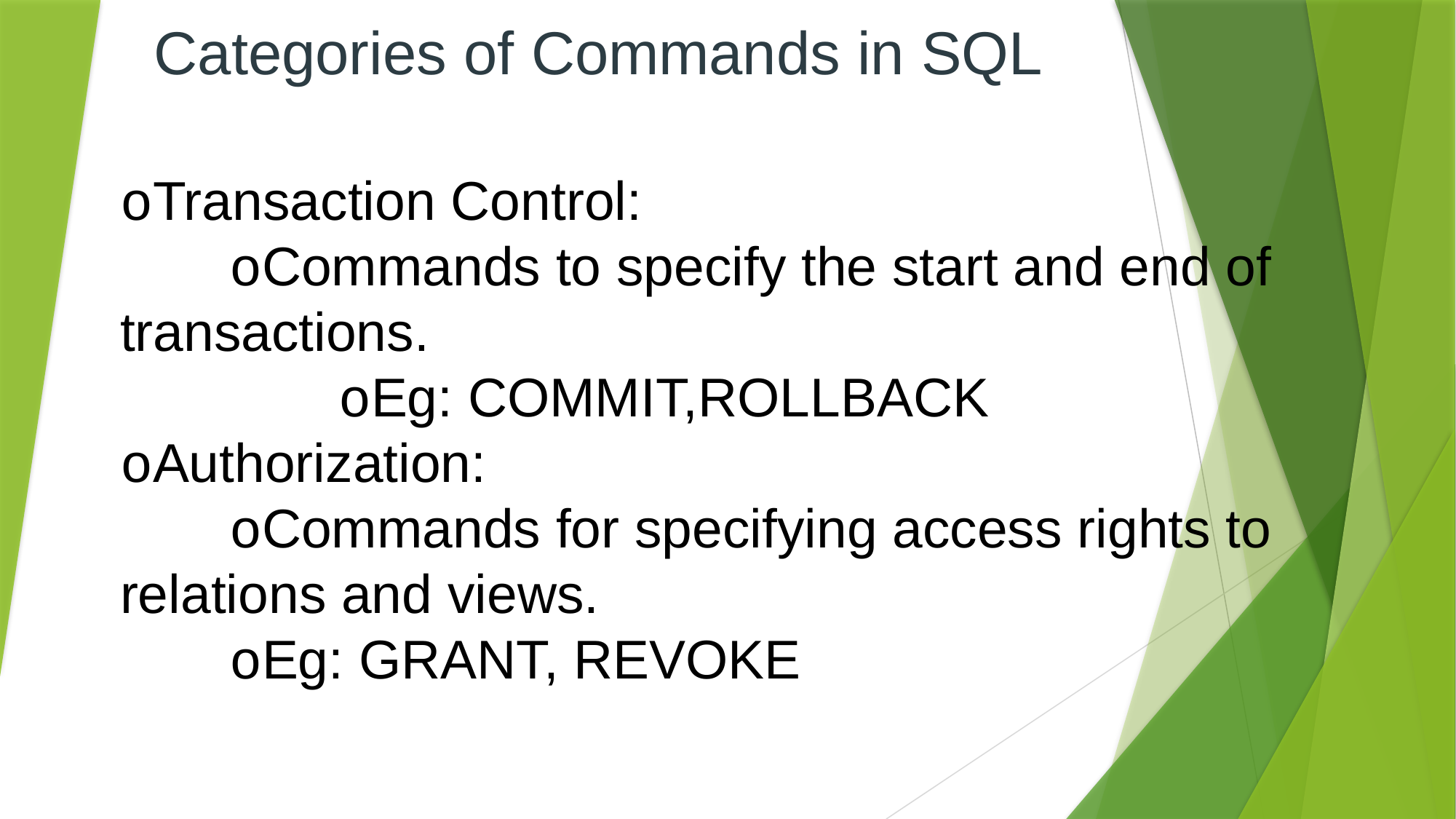

# Categories of Commands in SQL
oTransaction Control:
	oCommands to specify the start and end of transactions.
		oEg: COMMIT,ROLLBACK
oAuthorization:
	oCommands for specifying access rights to relations and views.
	oEg: GRANT, REVOKE